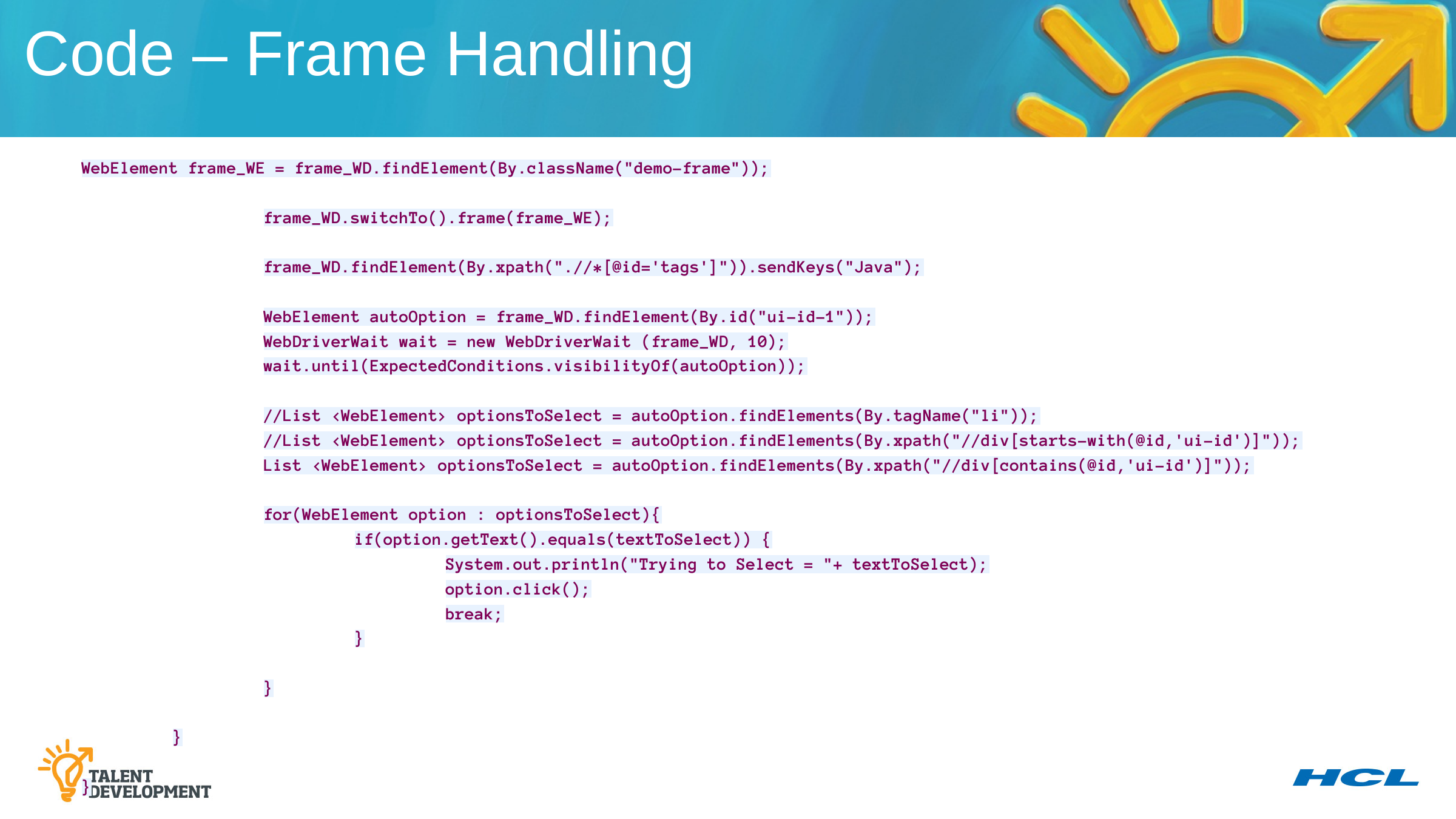

Code – Frame Handling
WebElement frame_WE = frame_WD.findElement(By.className("demo-frame"));

		frame_WD.switchTo().frame(frame_WE);

		frame_WD.findElement(By.xpath(".//*[@id='tags']")).sendKeys("Java");

		WebElement autoOption = frame_WD.findElement(By.id("ui-id-1"));
		WebDriverWait wait = new WebDriverWait (frame_WD, 10);
		wait.until(ExpectedConditions.visibilityOf(autoOption));

		//List <WebElement> optionsToSelect = autoOption.findElements(By.tagName("li"));
		//List <WebElement> optionsToSelect = autoOption.findElements(By.xpath("//div[starts-with(@id,'ui-id')]"));
		List <WebElement> optionsToSelect = autoOption.findElements(By.xpath("//div[contains(@id,'ui-id')]"));

		for(WebElement option : optionsToSelect){
			if(option.getText().equals(textToSelect)) {
				System.out.println("Trying to Select = "+ textToSelect);
				option.click();
				break;
			}

		}

	}

}